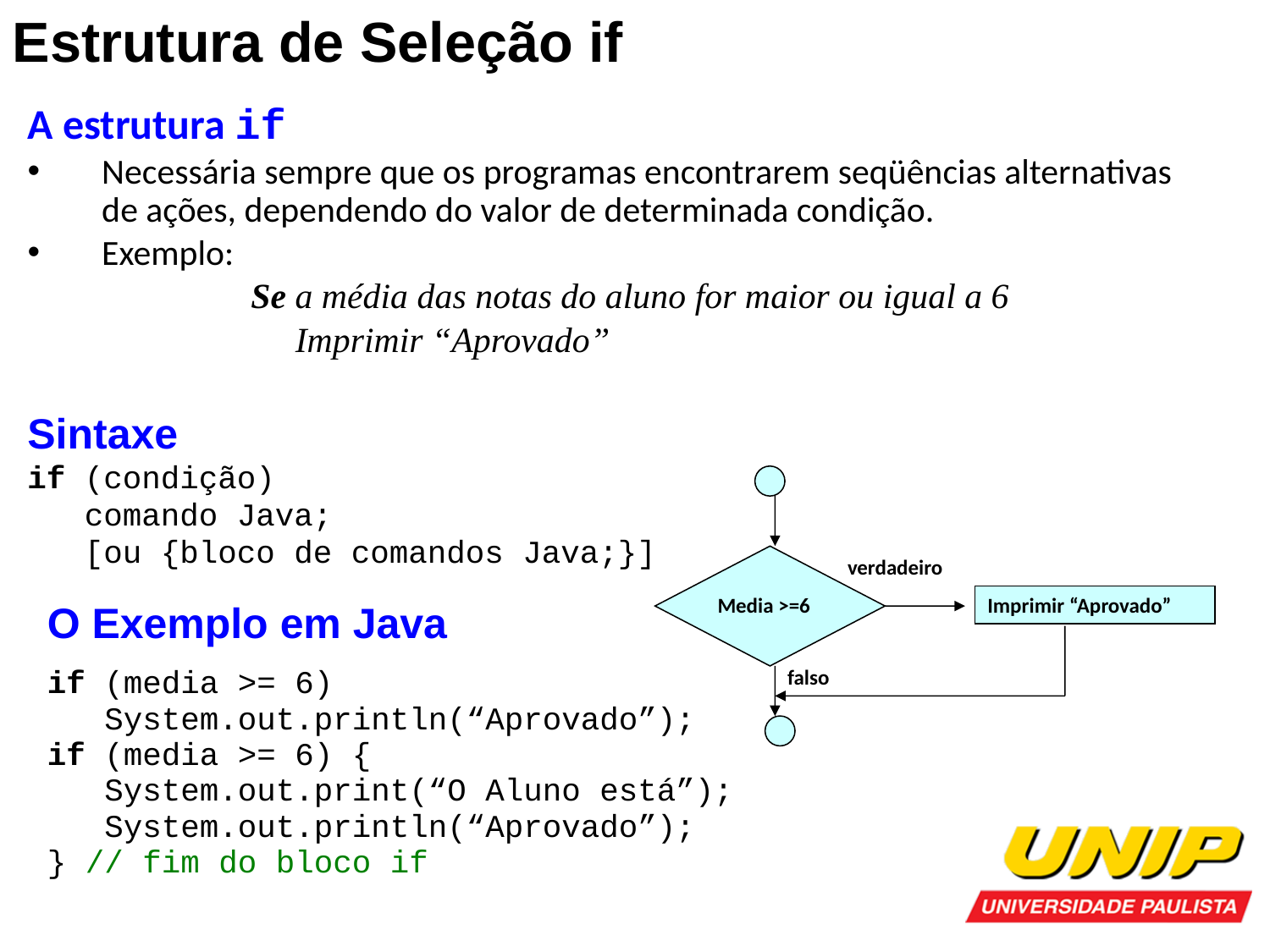

Estrutura de Seleção if
A estrutura if
Necessária sempre que os programas encontrarem seqüências alternativas de ações, dependendo do valor de determinada condição.
Exemplo:
Se a média das notas do aluno for maior ou igual a 6
     Imprimir “Aprovado”
Sintaxe
if (condição)
   comando Java;
   [ou {bloco de comandos Java;}]

Media >=6
verdadeiro
Imprimir “Aprovado”

falso

O Exemplo em Java
if (media >= 6)
   System.out.println(“Aprovado”);
if (media >= 6) {
   System.out.print(“O Aluno está”);
   System.out.println(“Aprovado”);
} // fim do bloco if